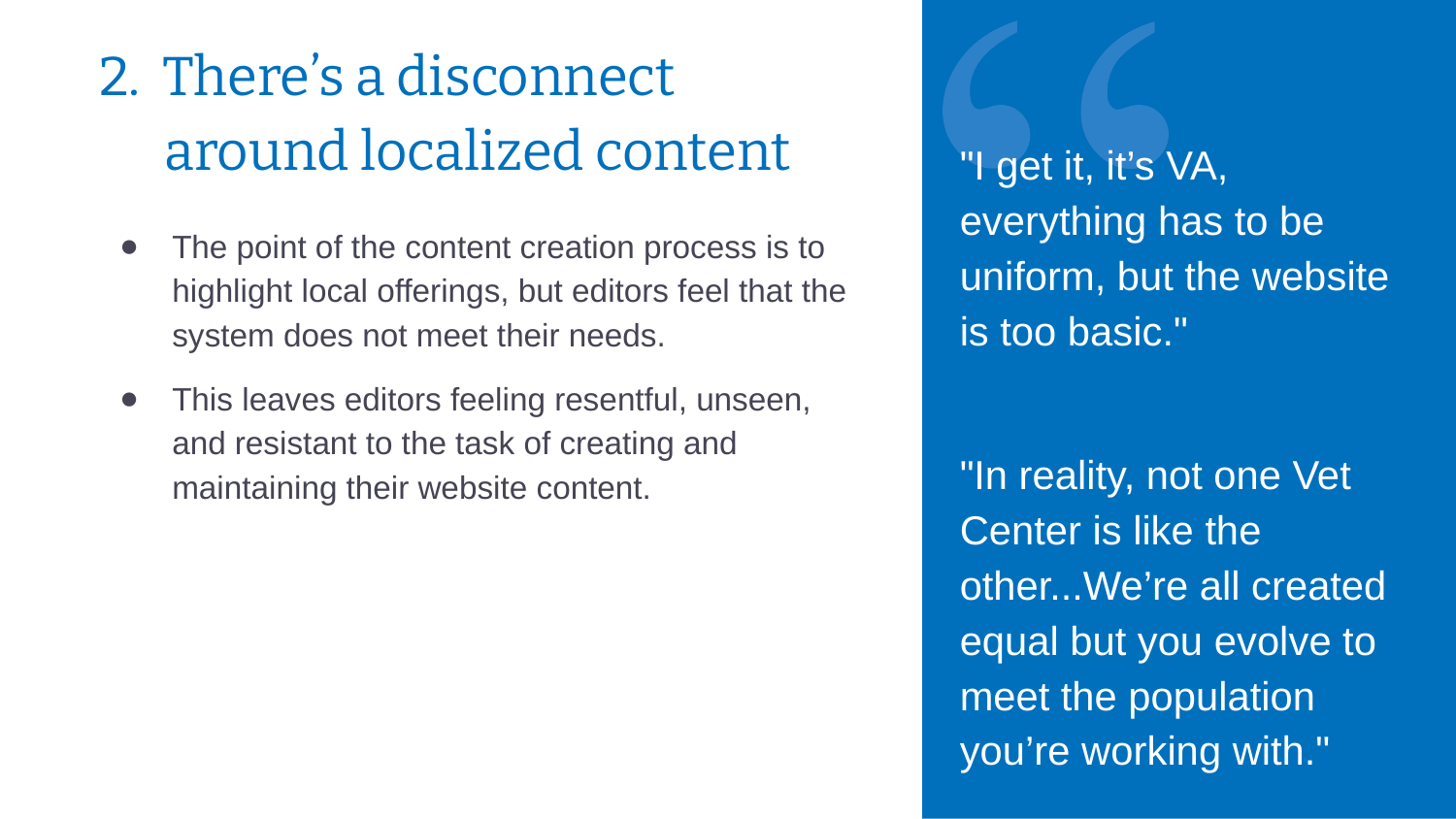

# 2.  There’s a disconnect around localized content
"I get it, it’s VA, everything has to be uniform, but the website is too basic."

"In reality, not one Vet Center is like the other...We’re all created equal but you evolve to meet the population you’re working with."

The point of the content creation process is to highlight local offerings, but editors feel that the system does not meet their needs.
This leaves editors feeling resentful, unseen, and resistant to the task of creating and maintaining their website content.